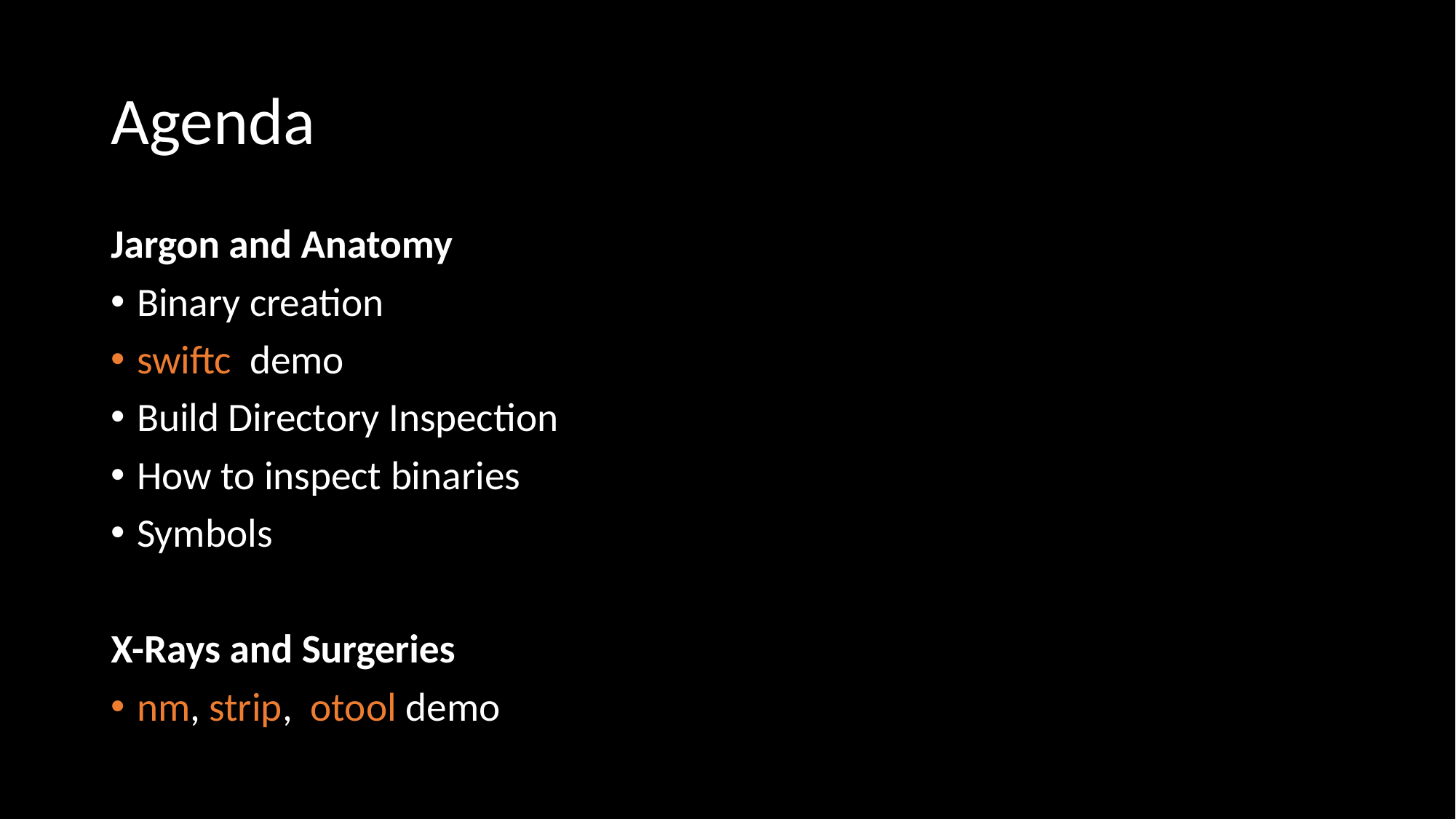

# Agenda
Jargon and Anatomy
Binary creation
swiftc  demo
Build Directory Inspection
How to inspect binaries
Symbols

X-Rays and Surgeries
nm, strip,  otool demo